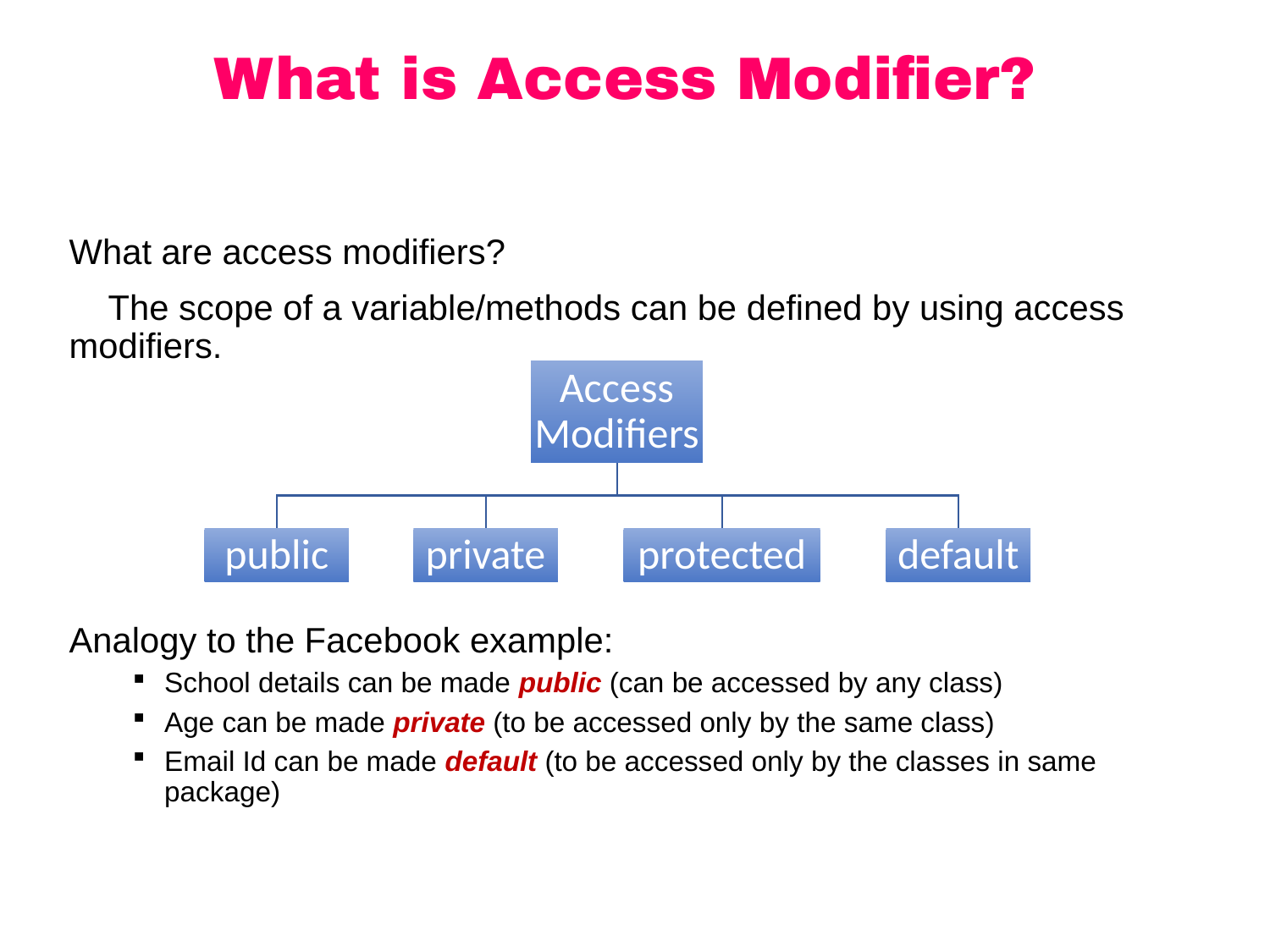

# What is Access Modifier?
What are access modifiers?
    The scope of a variable/methods can be defined by using access modifiers.

Analogy to the Facebook example:
School details can be made public (can be accessed by any class)
Age can be made private (to be accessed only by the same class)
Email Id can be made default (to be accessed only by the classes in same package)

Access Modifiers
public
private
protected
default